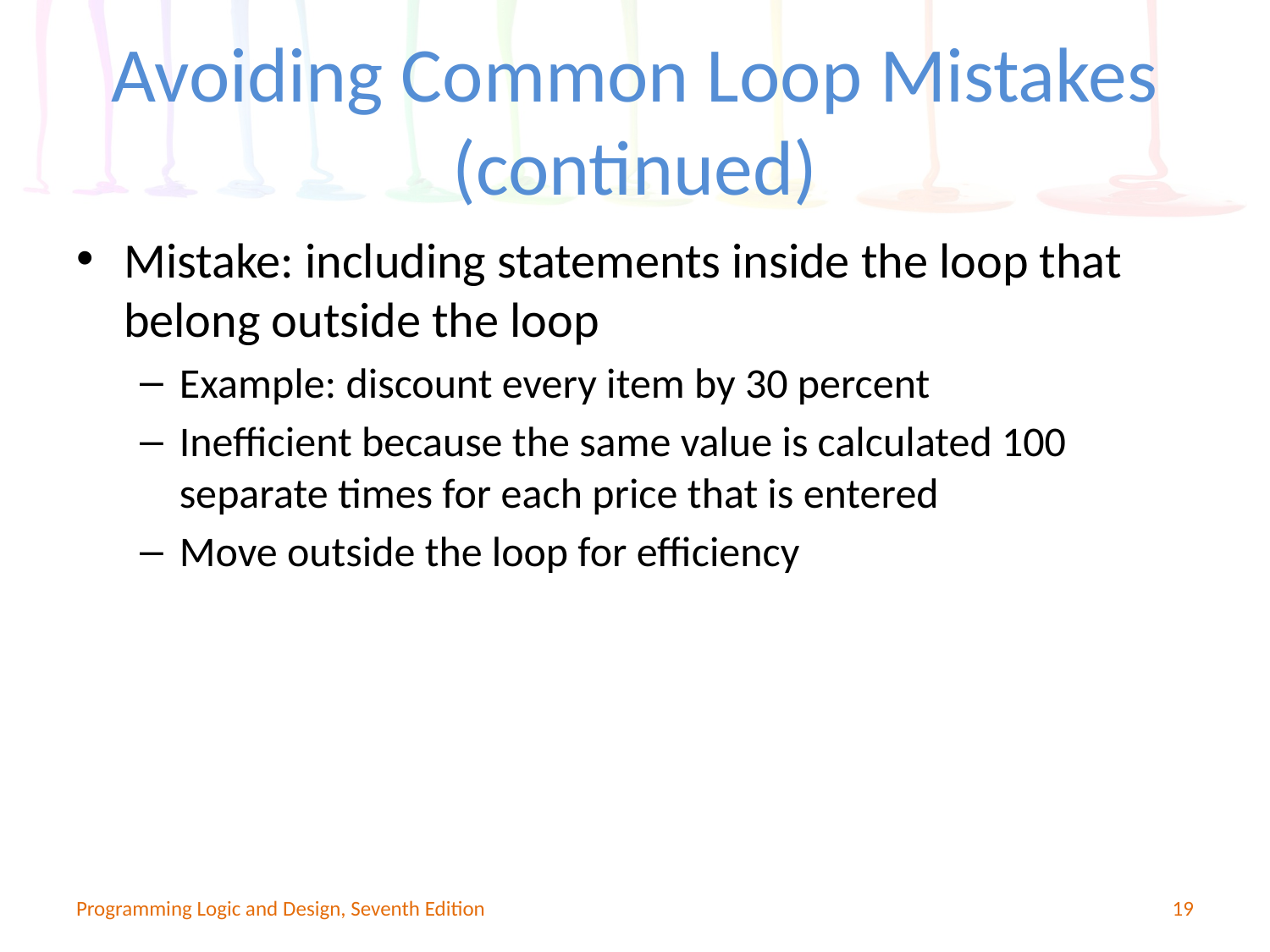

# Avoiding Common Loop Mistakes (continued)
Mistake: including statements inside the loop that belong outside the loop
Example: discount every item by 30 percent
Inefficient because the same value is calculated 100 separate times for each price that is entered
Move outside the loop for efficiency
Programming Logic and Design, Seventh Edition
19